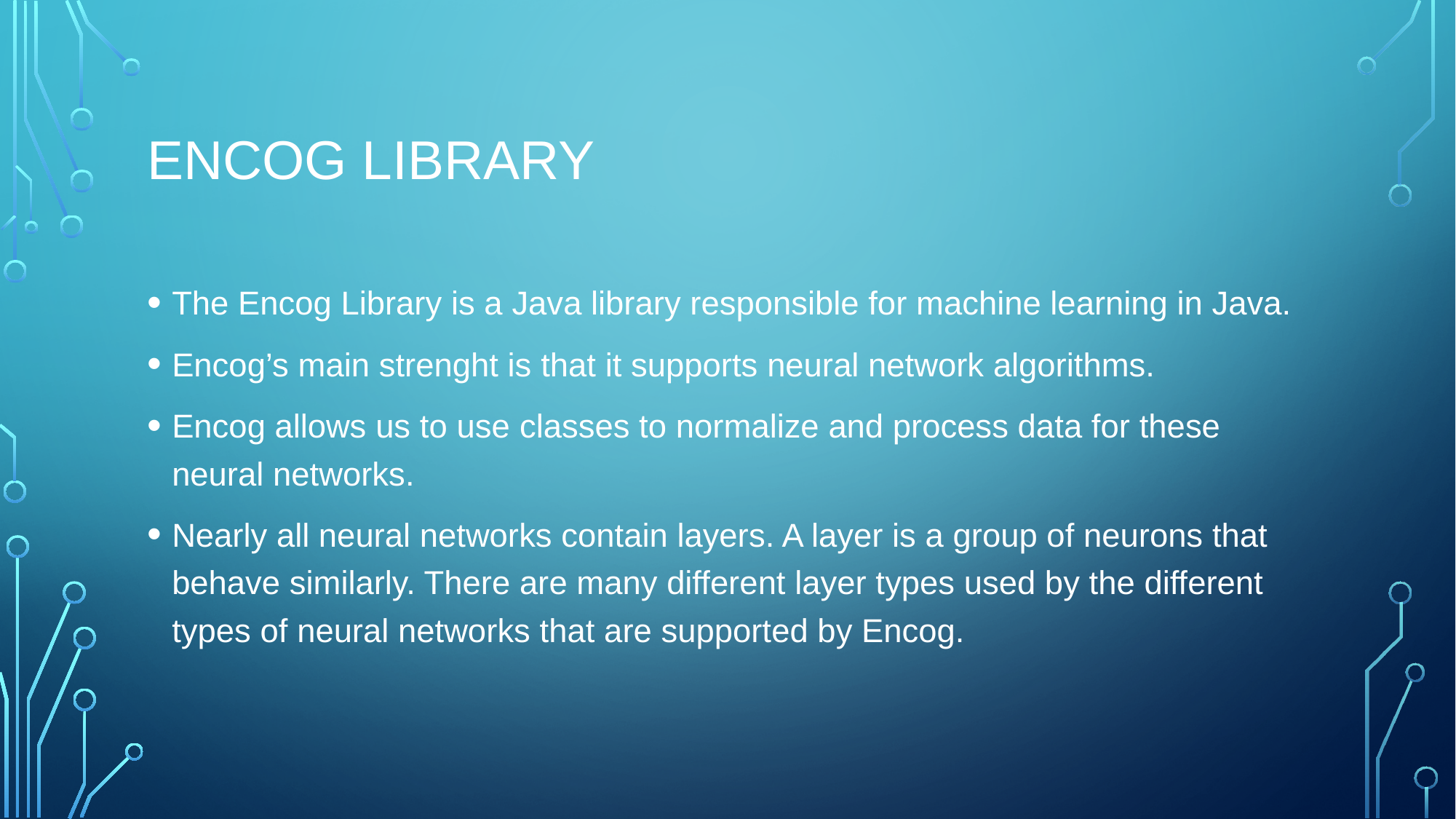

# Encog library
The Encog Library is a Java library responsible for machine learning in Java.
Encog’s main strenght is that it supports neural network algorithms.
Encog allows us to use classes to normalize and process data for these neural networks.
Nearly all neural networks contain layers. A layer is a group of neurons that behave similarly. There are many different layer types used by the different types of neural networks that are supported by Encog.